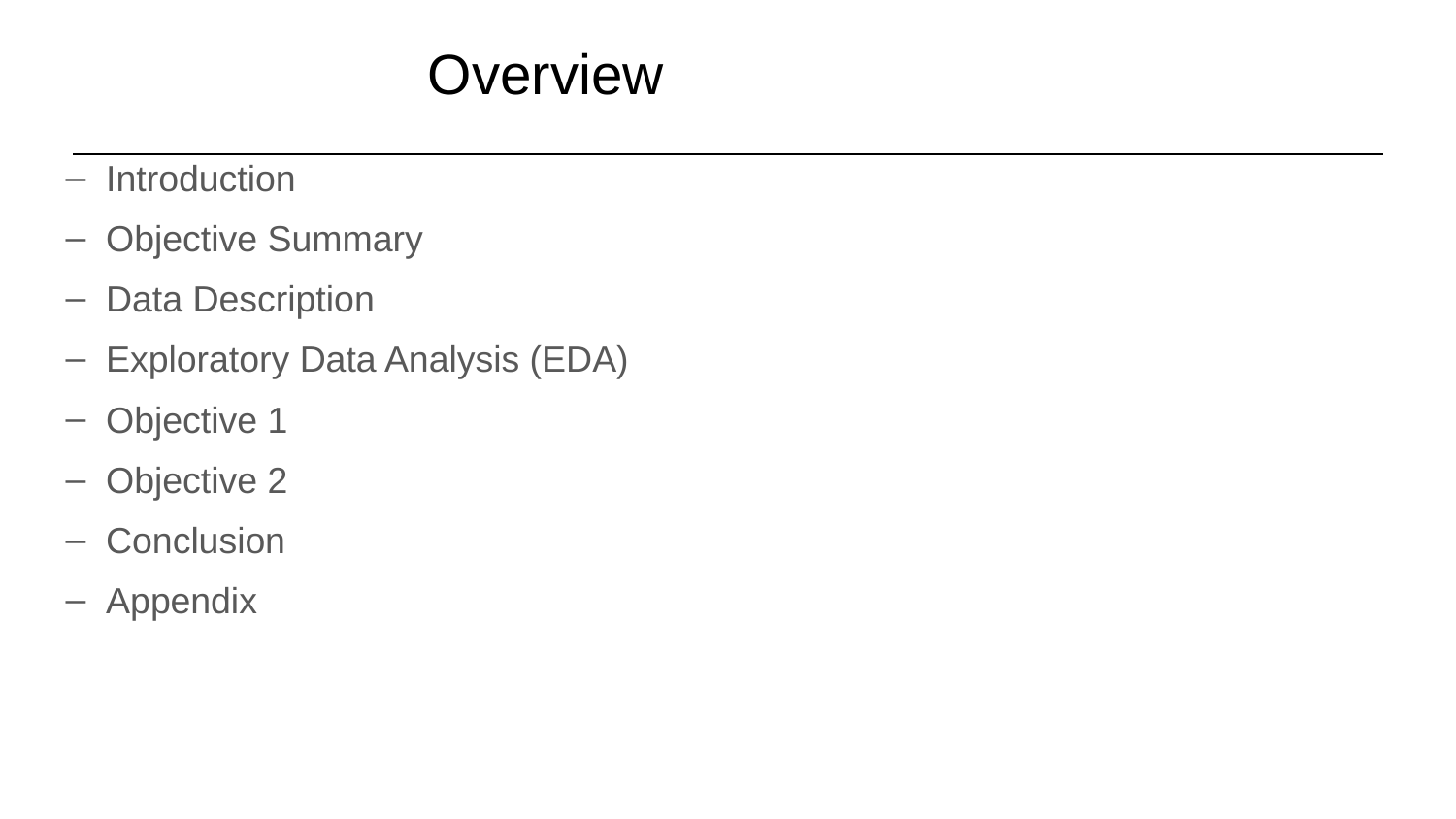

# Overview
Introduction
Objective Summary
Data Description
Exploratory Data Analysis (EDA)
Objective 1
Objective 2
Conclusion
Appendix